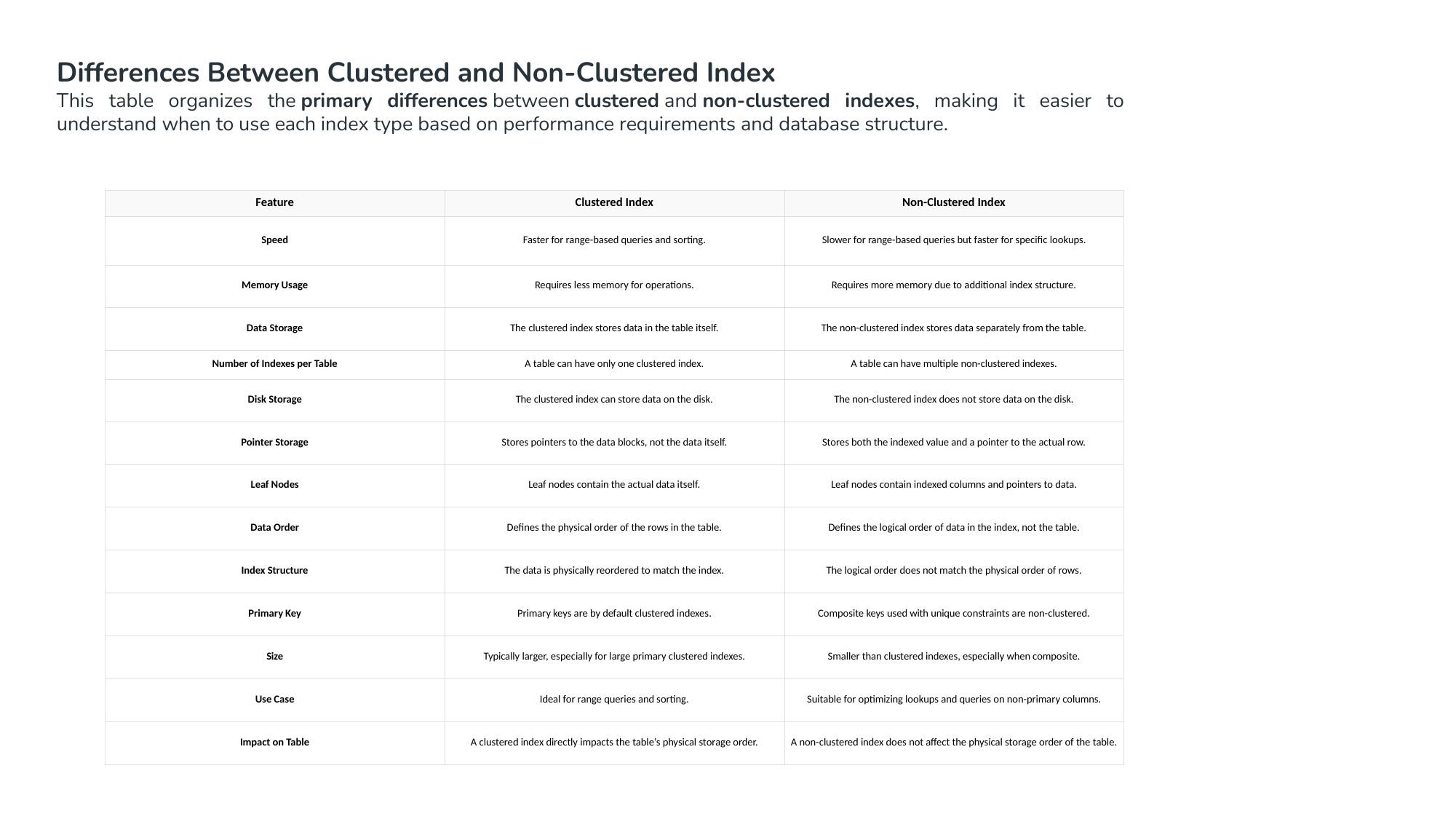

Differences Between Clustered and Non-Clustered Index
This table organizes the primary differences between clustered and non-clustered indexes, making it easier to understand when to use each index type based on performance requirements and database structure.
| Feature | Clustered Index | Non-Clustered Index |
| --- | --- | --- |
| Speed | Faster for range-based queries and sorting. | Slower for range-based queries but faster for specific lookups. |
| Memory Usage | Requires less memory for operations. | Requires more memory due to additional index structure. |
| Data Storage | The clustered index stores data in the table itself. | The non-clustered index stores data separately from the table. |
| Number of Indexes per Table | A table can have only one clustered index. | A table can have multiple non-clustered indexes. |
| Disk Storage | The clustered index can store data on the disk. | The non-clustered index does not store data on the disk. |
| Pointer Storage | Stores pointers to the data blocks, not the data itself. | Stores both the indexed value and a pointer to the actual row. |
| Leaf Nodes | Leaf nodes contain the actual data itself. | Leaf nodes contain indexed columns and pointers to data. |
| Data Order | Defines the physical order of the rows in the table. | Defines the logical order of data in the index, not the table. |
| Index Structure | The data is physically reordered to match the index. | The logical order does not match the physical order of rows. |
| Primary Key | Primary keys are by default clustered indexes. | Composite keys used with unique constraints are non-clustered. |
| Size | Typically larger, especially for large primary clustered indexes. | Smaller than clustered indexes, especially when composite. |
| Use Case | Ideal for range queries and sorting. | Suitable for optimizing lookups and queries on non-primary columns. |
| Impact on Table | A clustered index directly impacts the table’s physical storage order. | A non-clustered index does not affect the physical storage order of the table. |